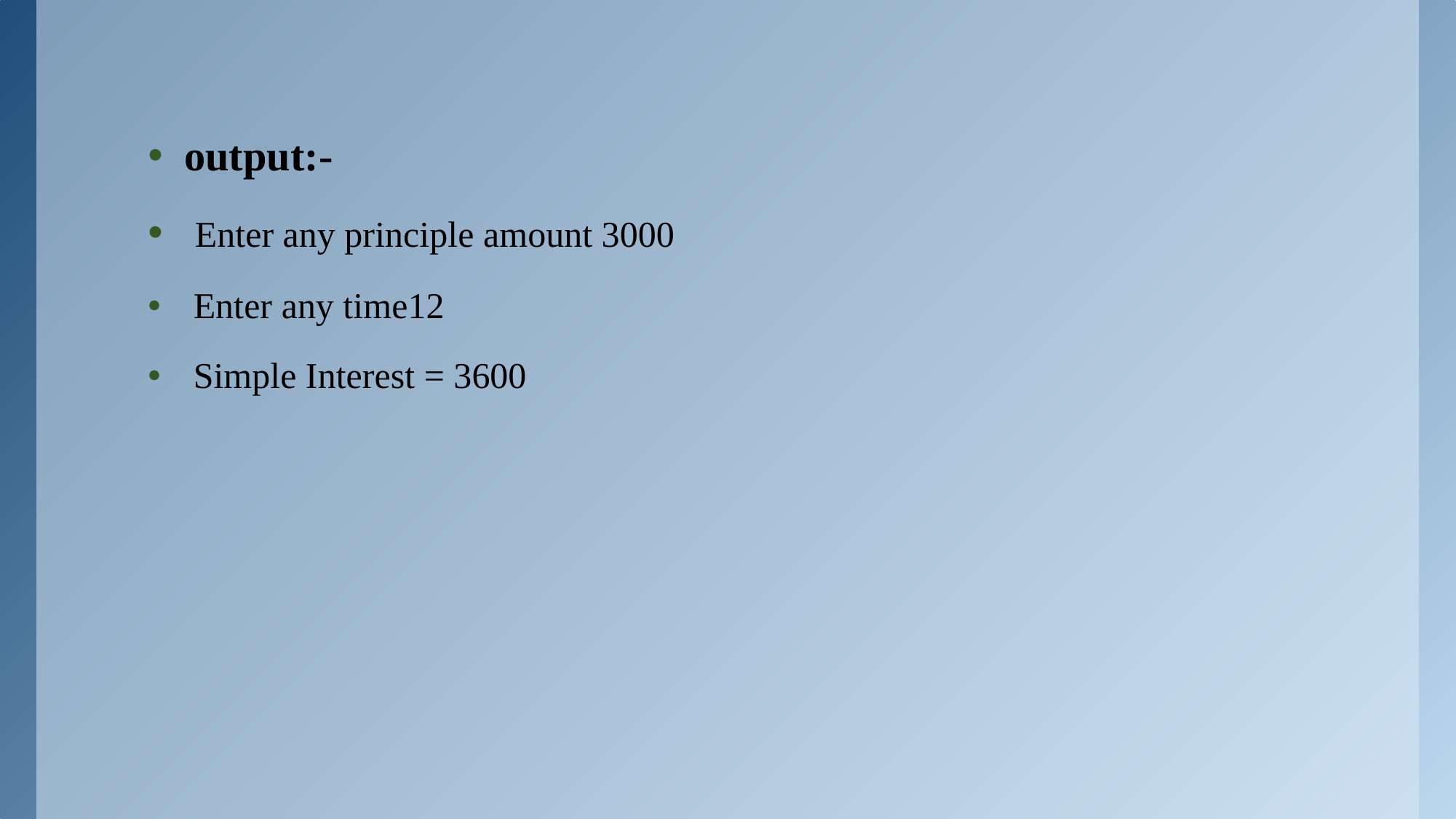

output:-
 Enter any principle amount 3000
 Enter any time12
 Simple Interest = 3600